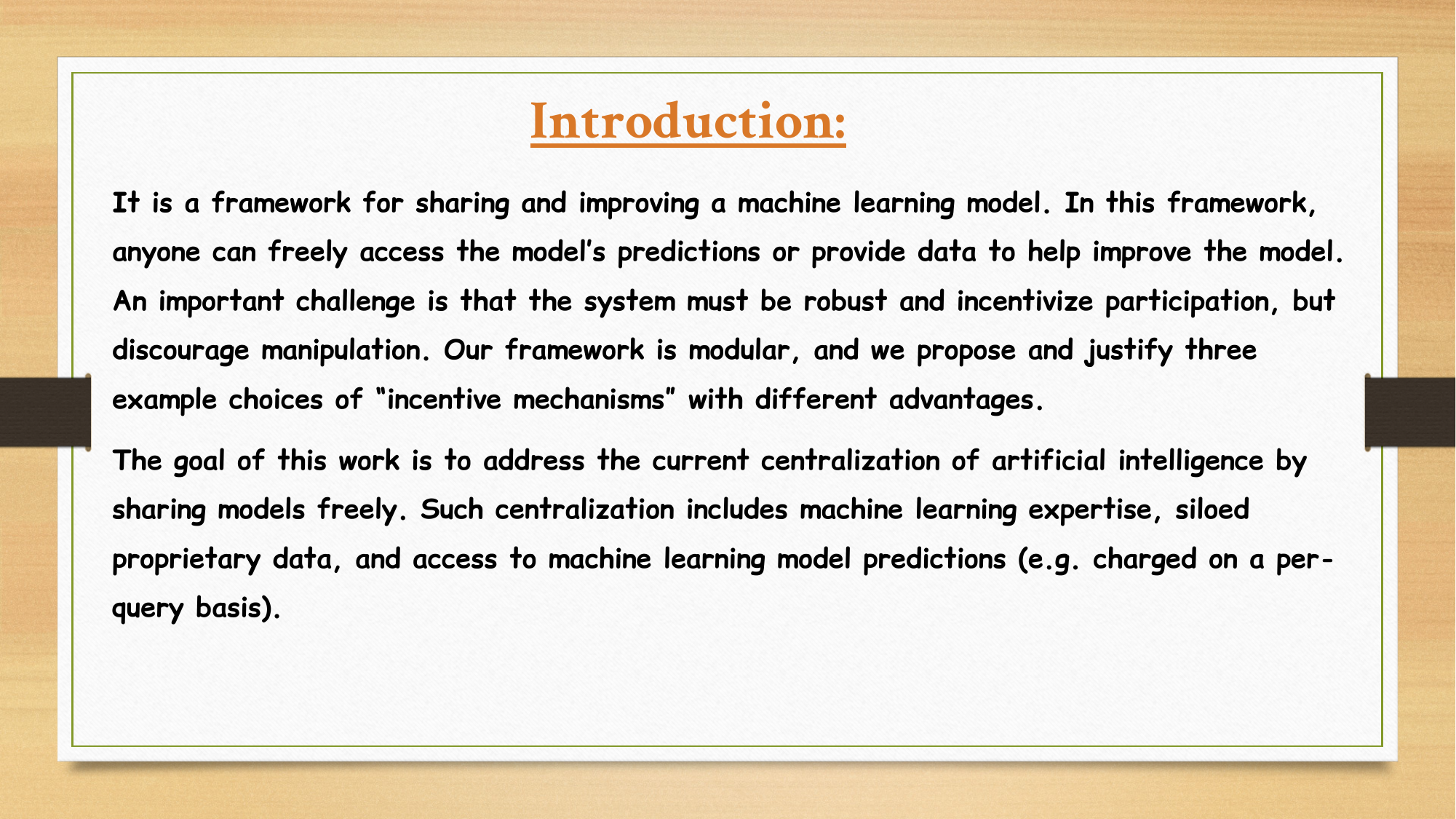

Introduction:
It is a framework for sharing and improving a machine learning model. In this framework, anyone can freely access the model’s predictions or provide data to help improve the model. An important challenge is that the system must be robust and incentivize participation, but discourage manipulation. Our framework is modular, and we propose and justify three example choices of “incentive mechanisms” with different advantages.
The goal of this work is to address the current centralization of artificial intelligence by sharing models freely. Such centralization includes machine learning expertise, siloed proprietary data, and access to machine learning model predictions (e.g. charged on a per-query basis).